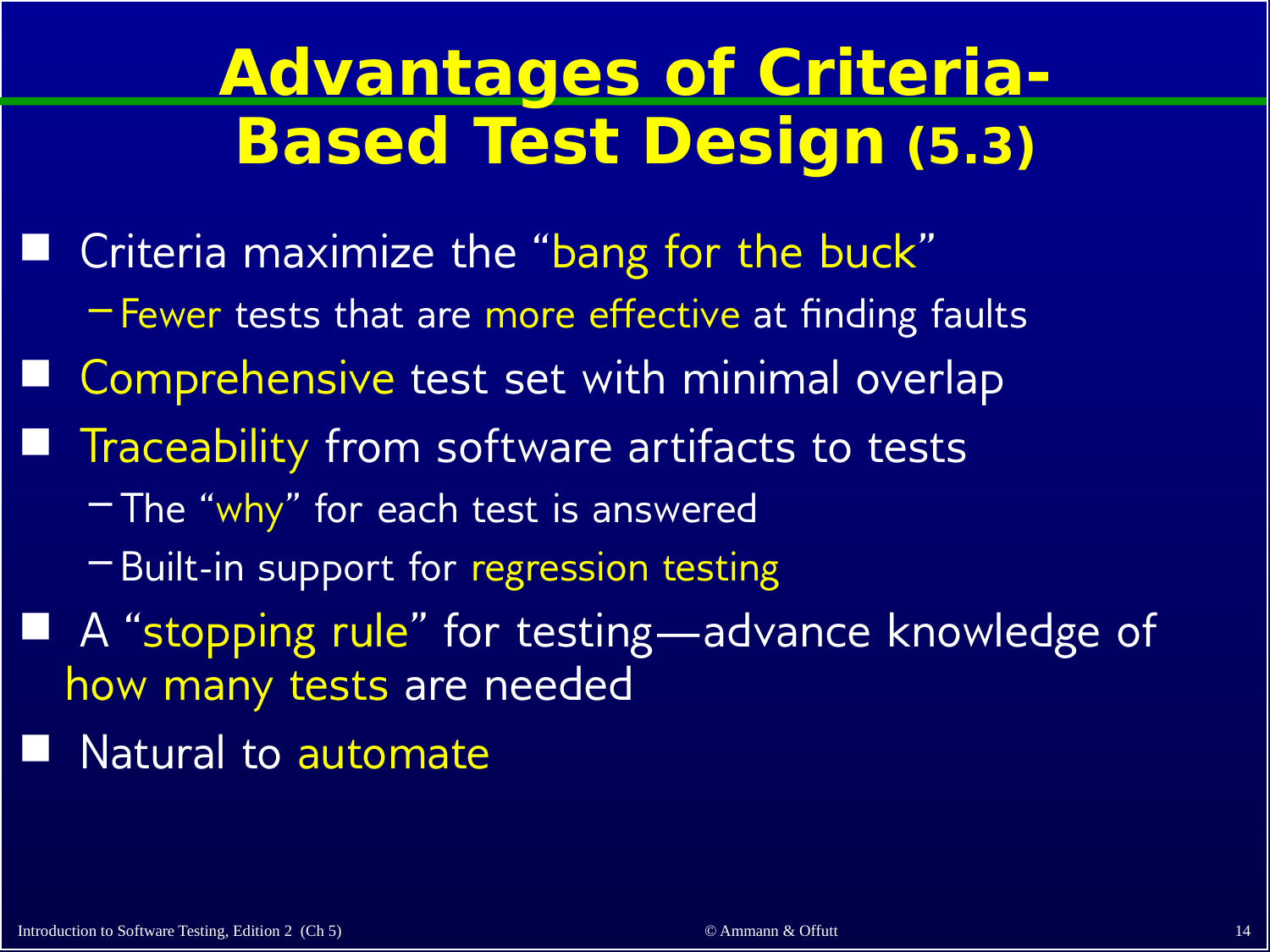

# Advantages of Criteria-Based Test Design (5.3)
 Criteria maximize the “bang for the buck”
Fewer tests that are more effective at finding faults
 Comprehensive test set with minimal overlap
 Traceability from software artifacts to tests
The “why” for each test is answered
Built-in support for regression testing
 A “stopping rule” for testing—advance knowledge of how many tests are needed
 Natural to automate
14
© Ammann & Offutt
Introduction to Software Testing, Edition 2  (Ch 5)